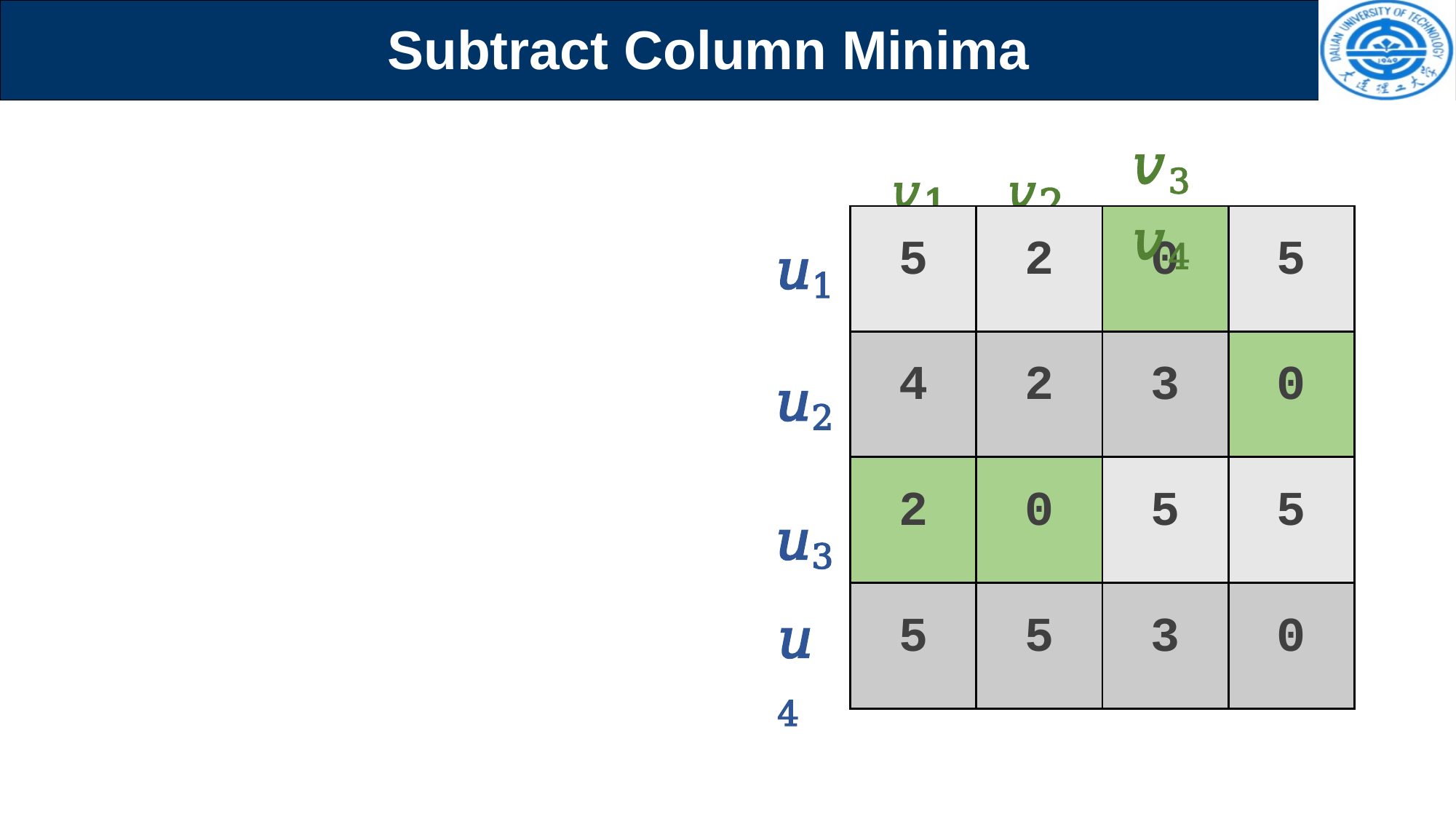

Subtract Column Minima
𝑣1	𝑣2
𝑣3	𝑣4
| 5 | 2 | 0 | 5 |
| --- | --- | --- | --- |
| 4 | 2 | 3 | 0 |
| 2 | 0 | 5 | 5 |
| 5 | 5 | 3 | 0 |
𝑢1
𝑢2
𝑢3
0
0
2
0
𝑢4